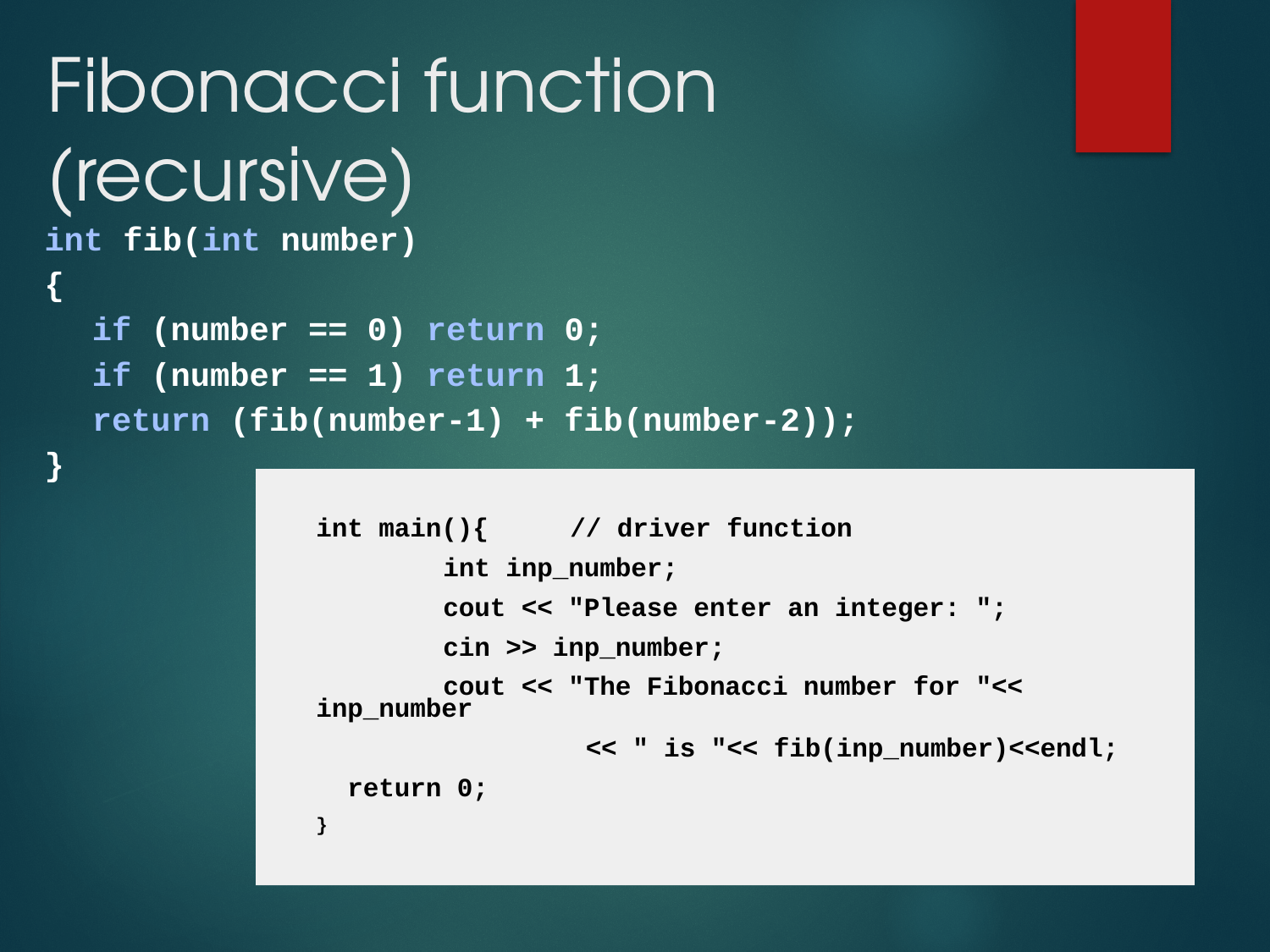

# Fibonacci function (recursive)
int fib(int number)
{
	if (number == 0) return 0;
	if (number == 1) return 1;
	return (fib(number-1) + fib(number-2));
}
int main(){	// driver function
	int inp_number;
	cout << "Please enter an integer: ";
	cin >> inp_number;
	cout << "The Fibonacci number for "<< inp_number
		 << " is "<< fib(inp_number)<<endl;
  return 0;
}